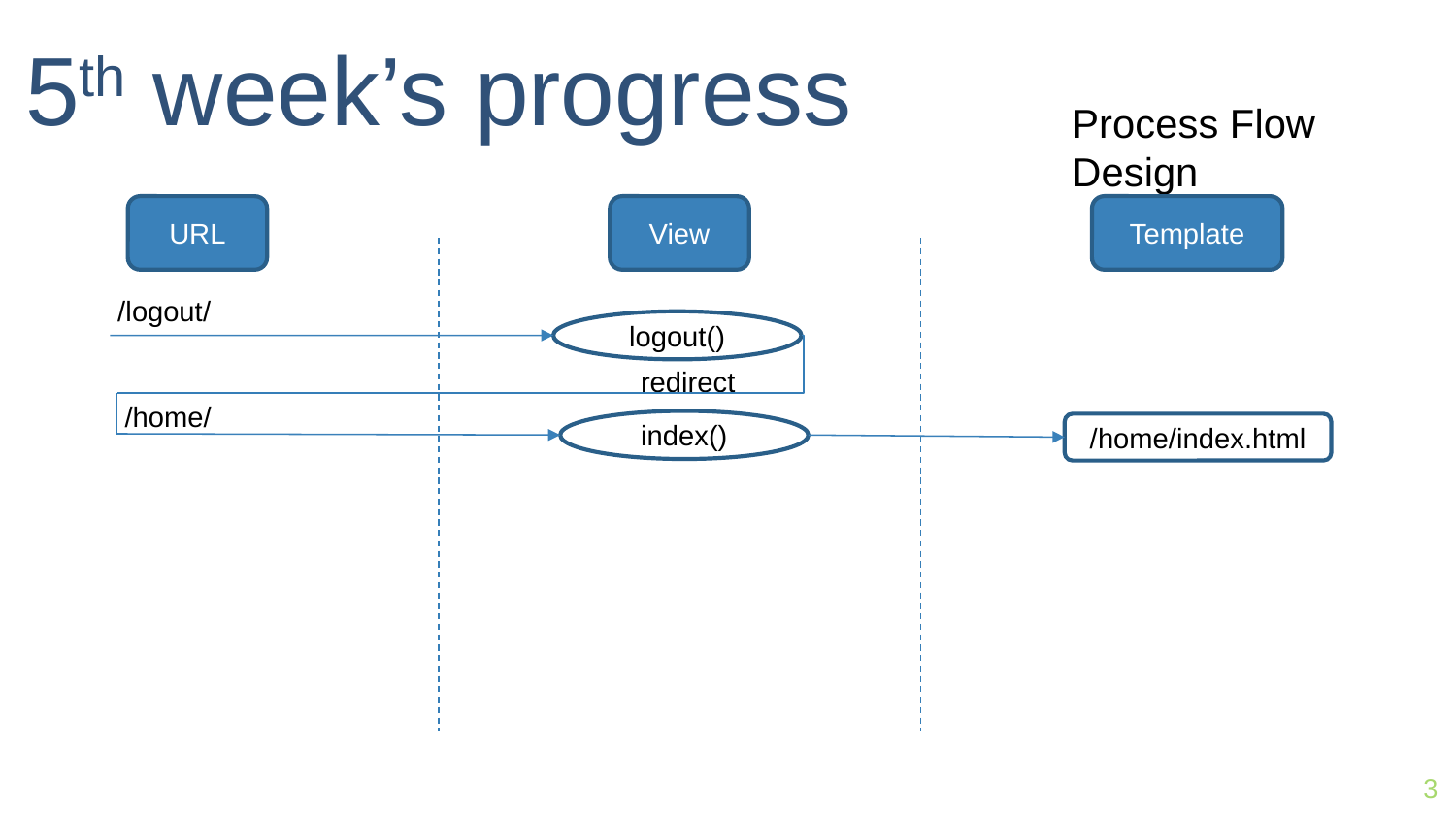

5th week’s progress
Process Flow
Design
URL
View
Template
/logout/
logout()
redirect
/home/
index()
/home/index.html
3